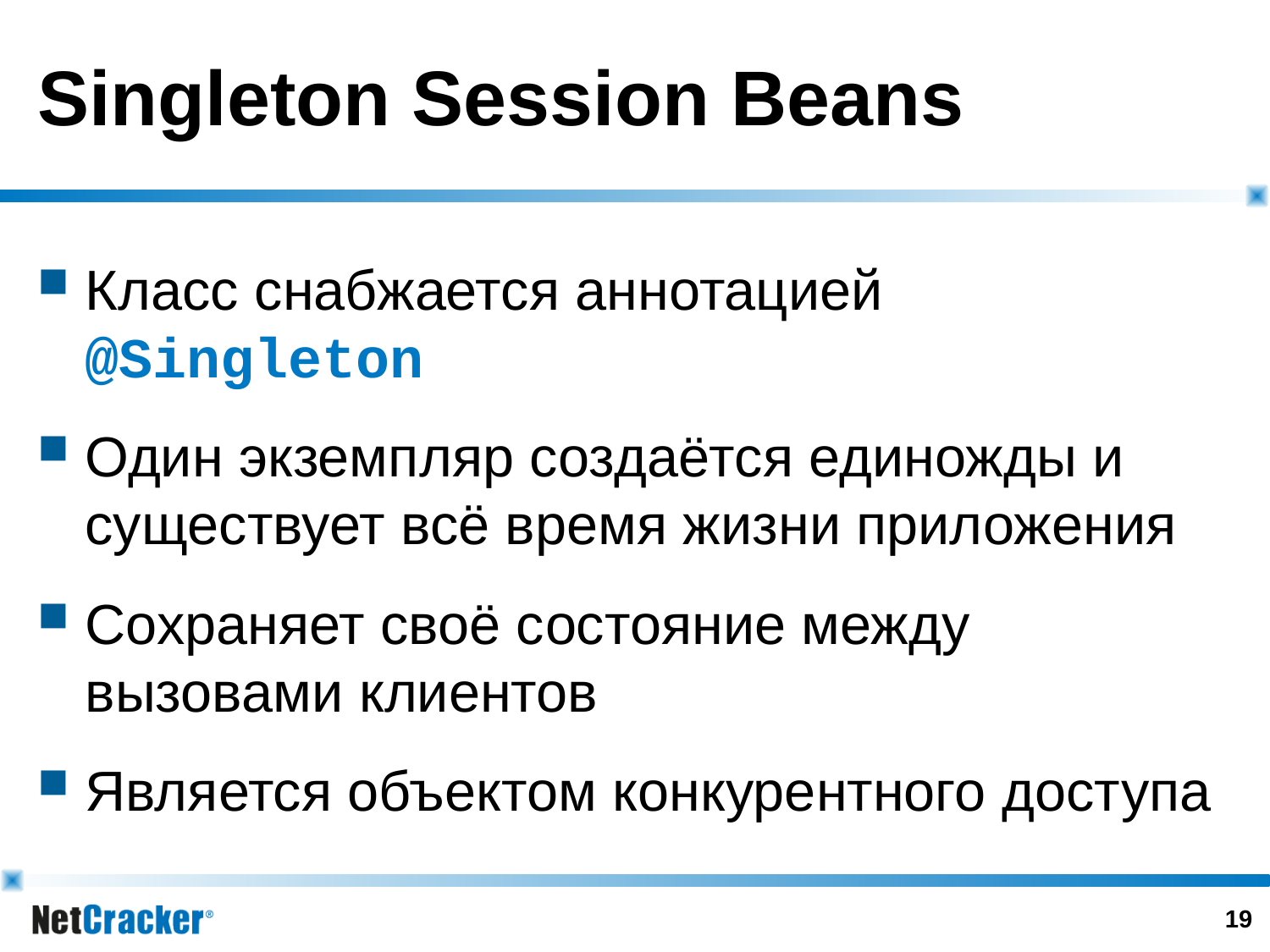

# Singleton Session Beans
Класс снабжается аннотацией @Singleton
Один экземпляр создаётся единожды и существует всё время жизни приложения
Сохраняет своё состояние между вызовами клиентов
Является объектом конкурентного доступа
19